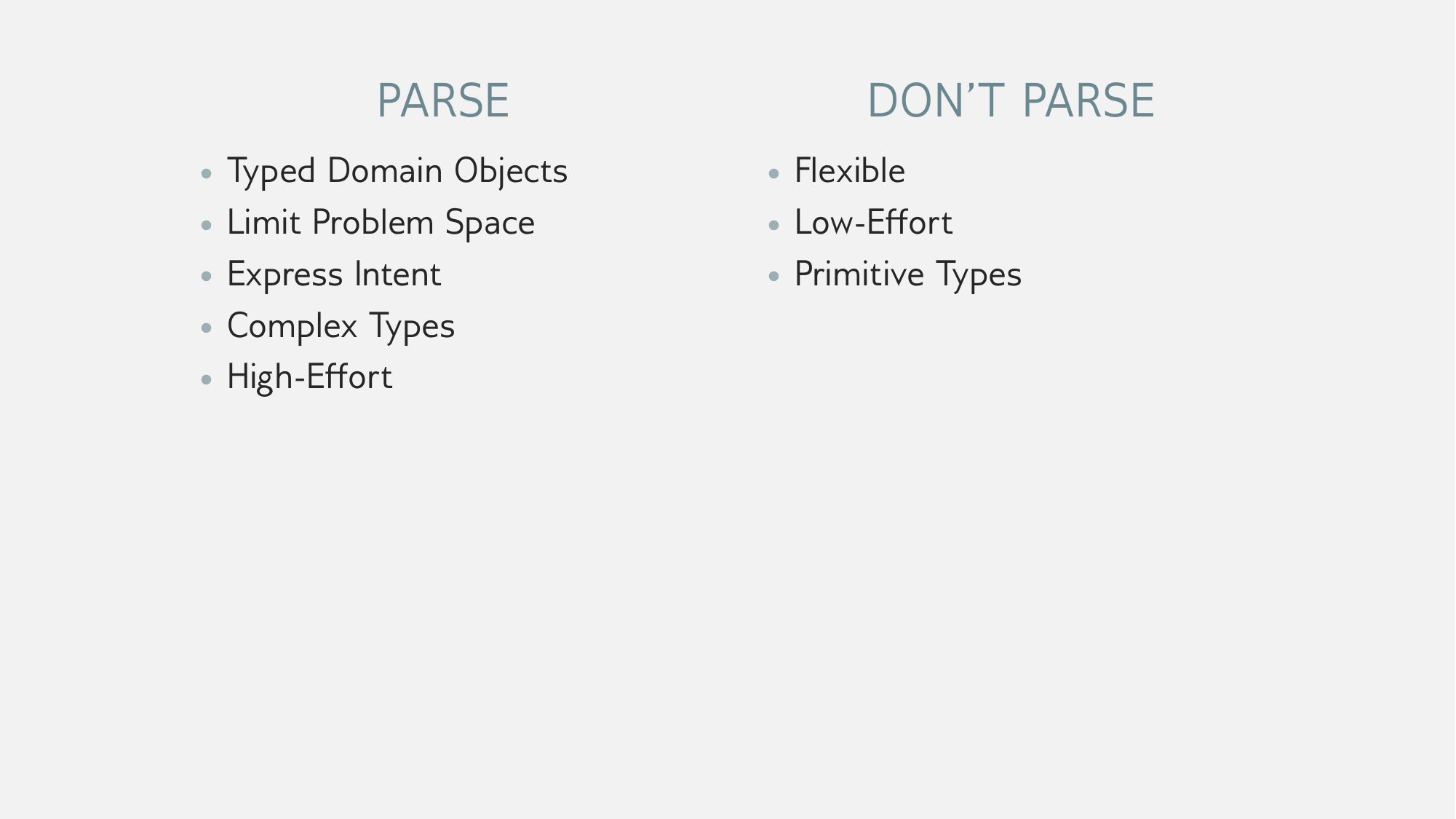

PArse
Don’t parse
Typed Domain Objects
Limit Problem Space
Express Intent
Complex Types
High-Effort
Flexible
Low-Effort
Primitive Types